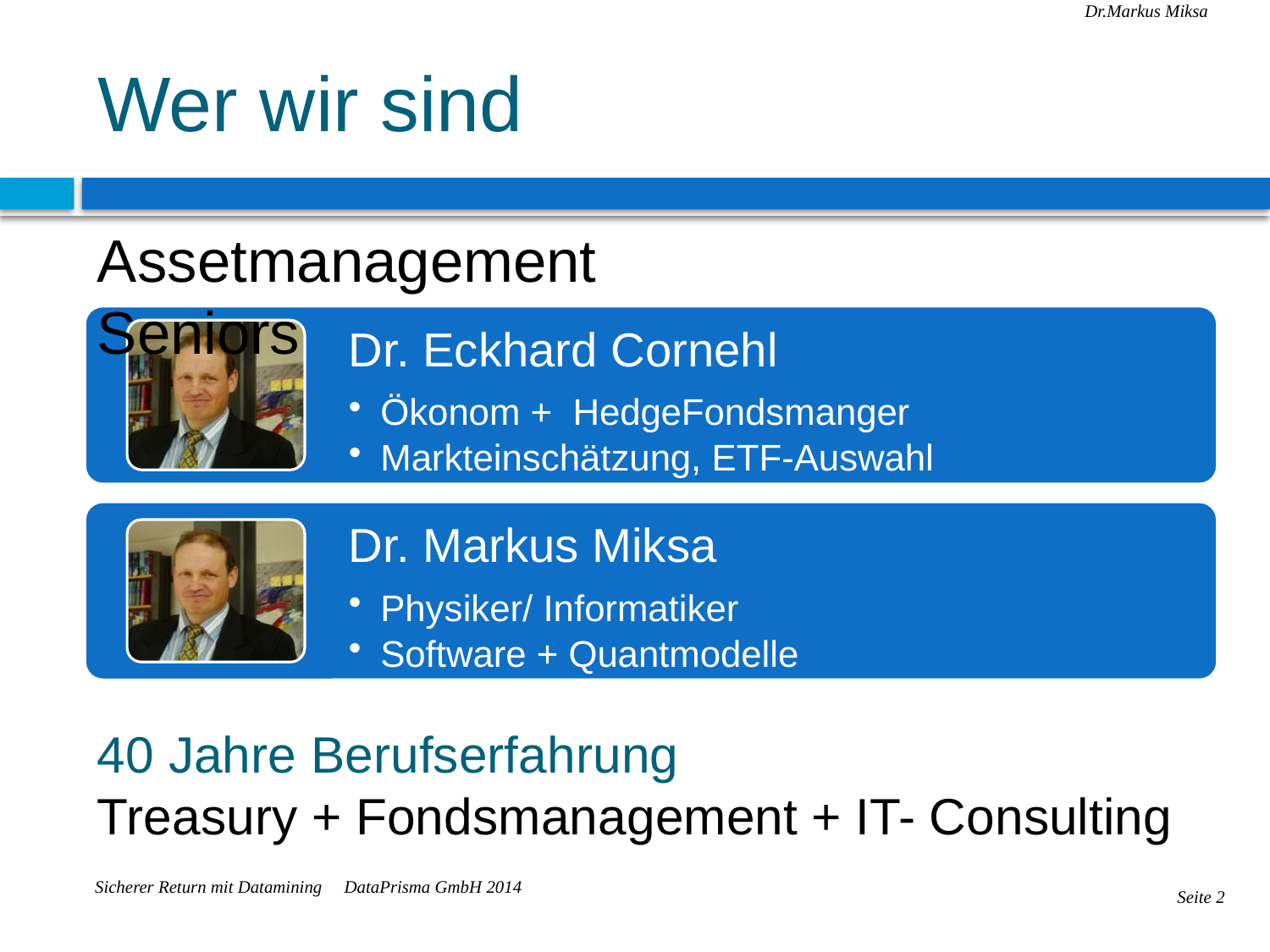

# Wer wir sind
Assetmanagement Seniors
Dr. Eckhard Cornehl
Ökonom +  HedgeFondsmanger
Markteinschätzung, ETF-Auswahl
Dr. Markus Miksa
Physiker/ Informatiker
Software + Quantmodelle
40 Jahre Berufserfahrung
Treasury + Fondsmanagement + IT- Consulting